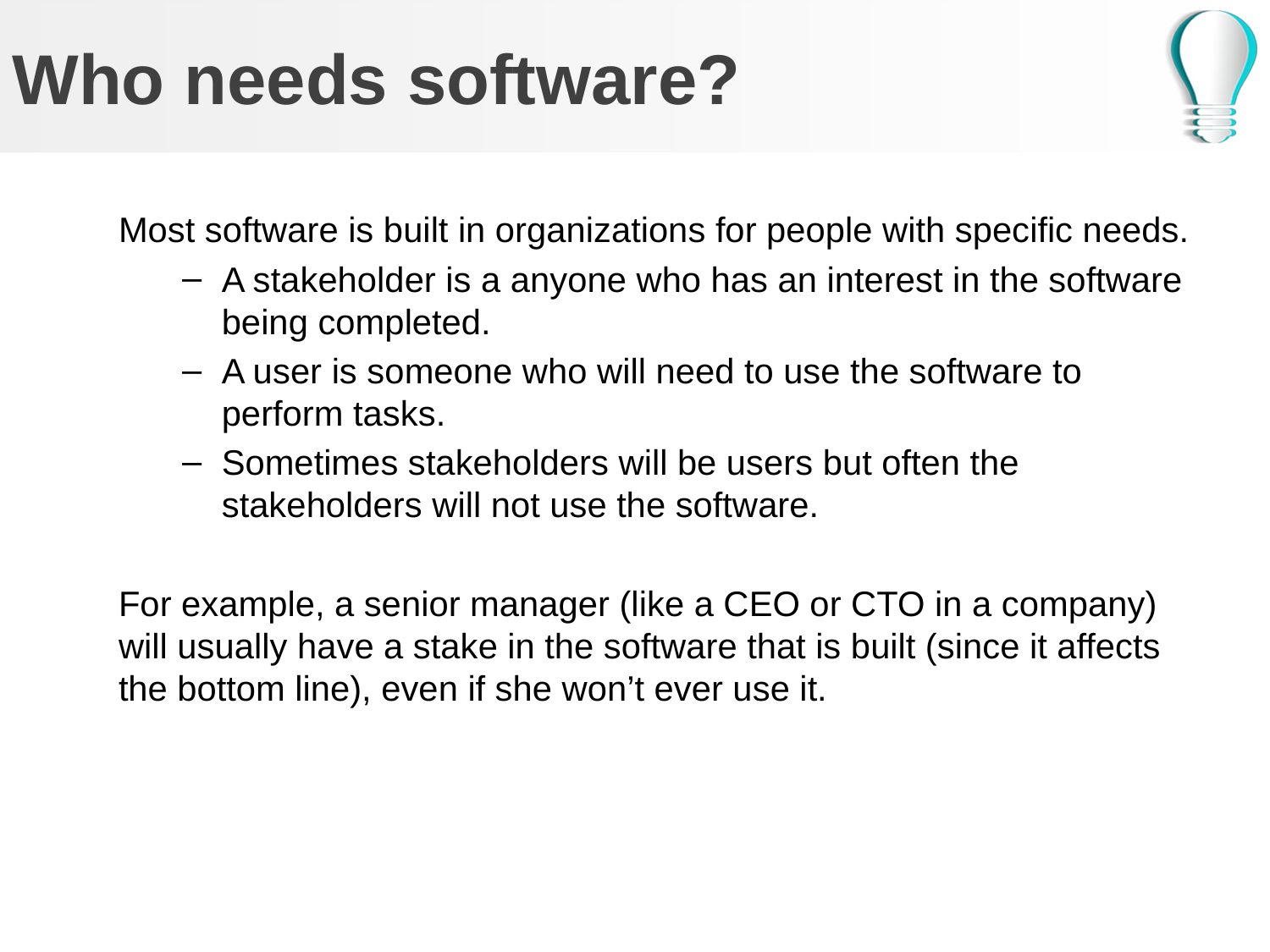

# Who needs software?
Most software is built in organizations for people with specific needs.
A stakeholder is a anyone who has an interest in the software being completed.
A user is someone who will need to use the software to perform tasks.
Sometimes stakeholders will be users but often the stakeholders will not use the software.

For example, a senior manager (like a CEO or CTO in a company) will usually have a stake in the software that is built (since it affects the bottom line), even if she won’t ever use it.